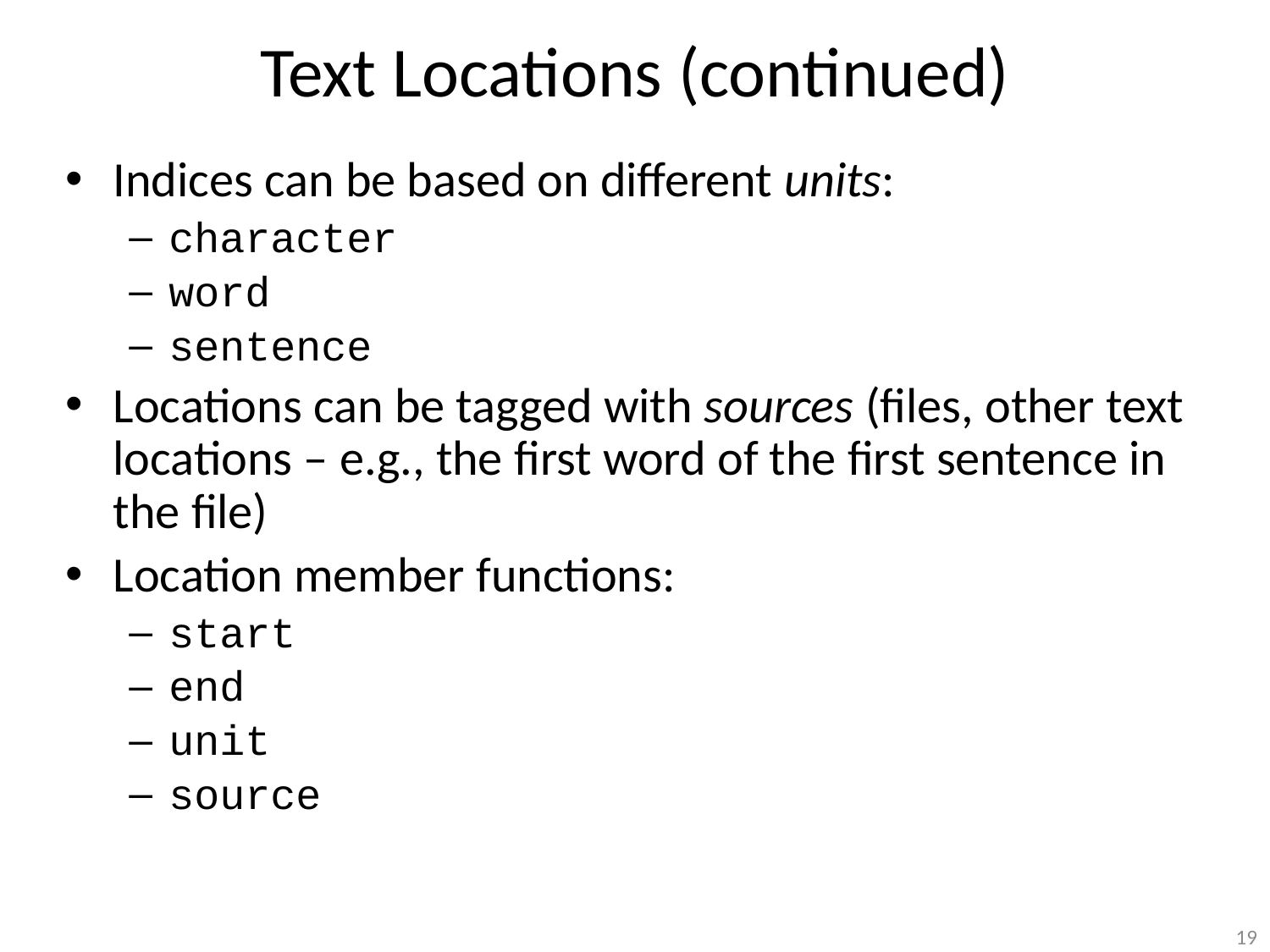

# Text Locations (continued)
Indices can be based on different units:
character
word
sentence
Locations can be tagged with sources (files, other text locations – e.g., the first word of the first sentence in the file)
Location member functions:
start
end
unit
source

19